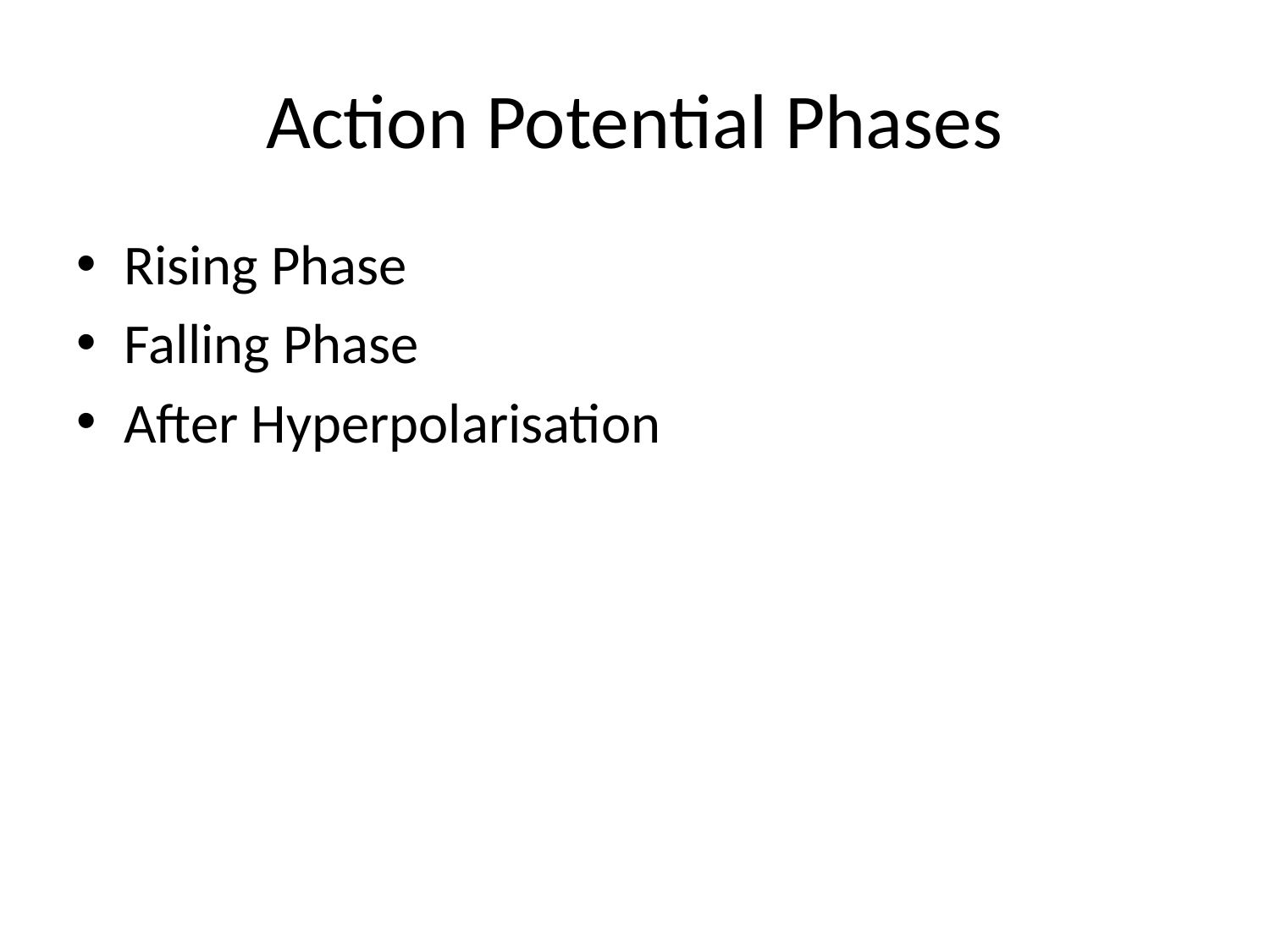

# Action Potential Phases
Rising Phase
Falling Phase
After Hyperpolarisation